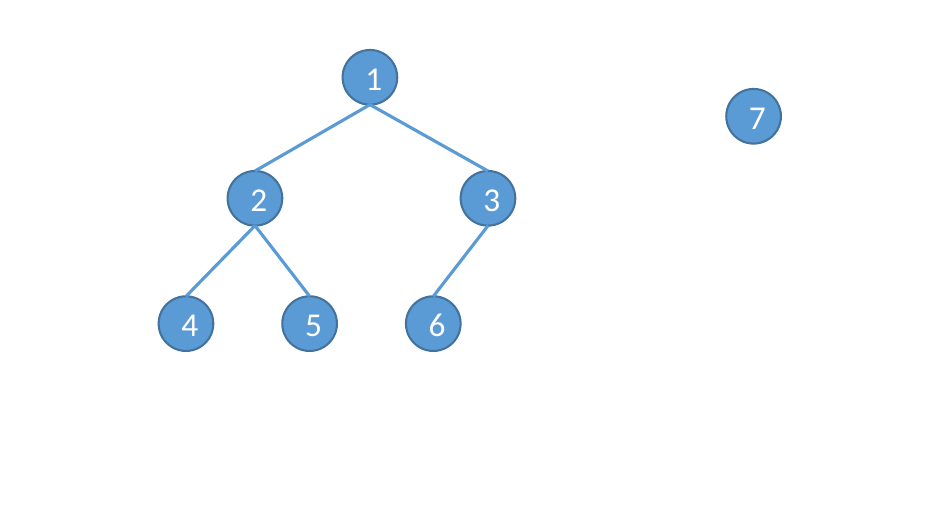

1
7
2
3
4
5
6